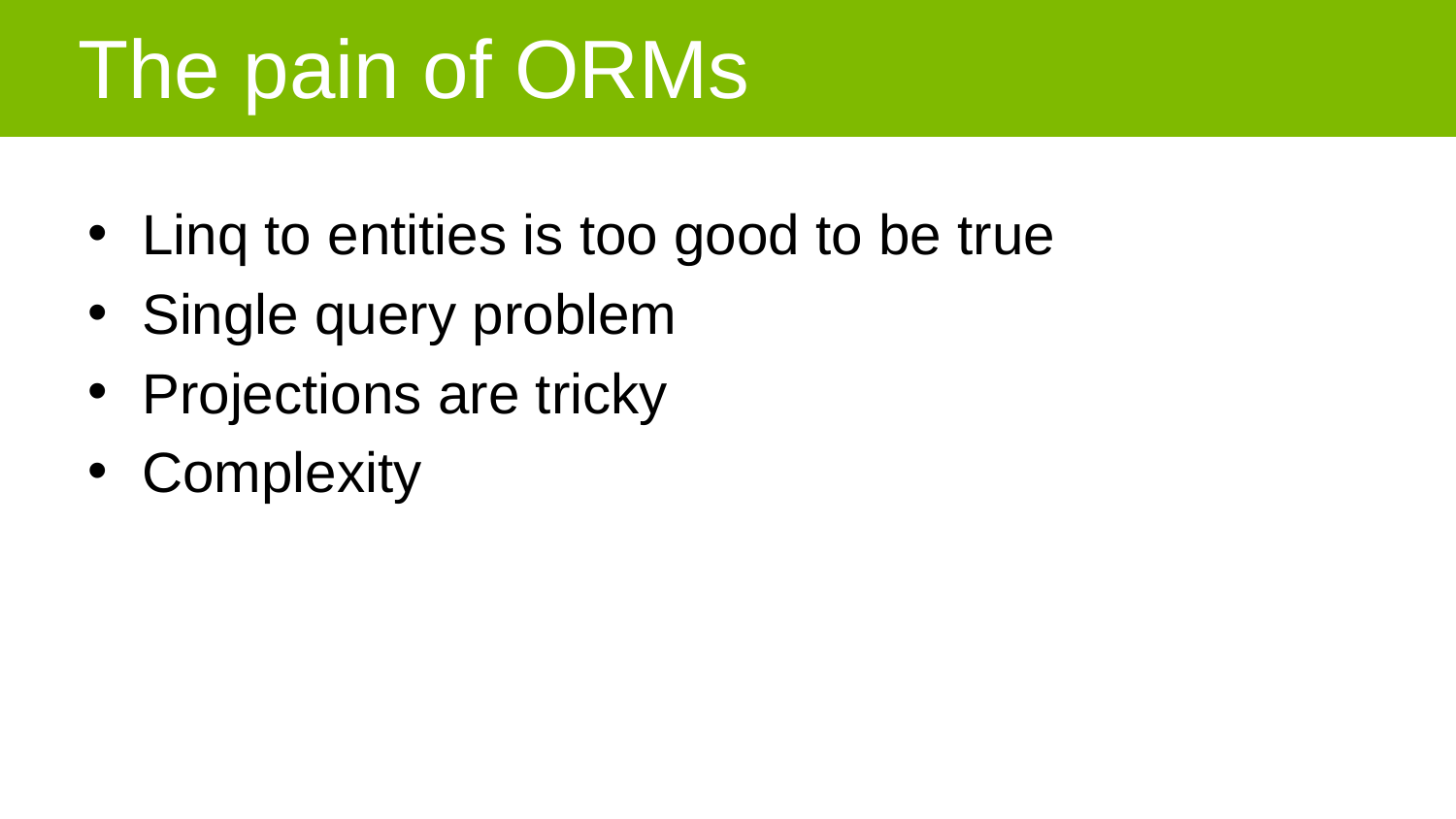

# The pain of ORMs
Linq to entities is too good to be true
Single query problem
Projections are tricky
Complexity